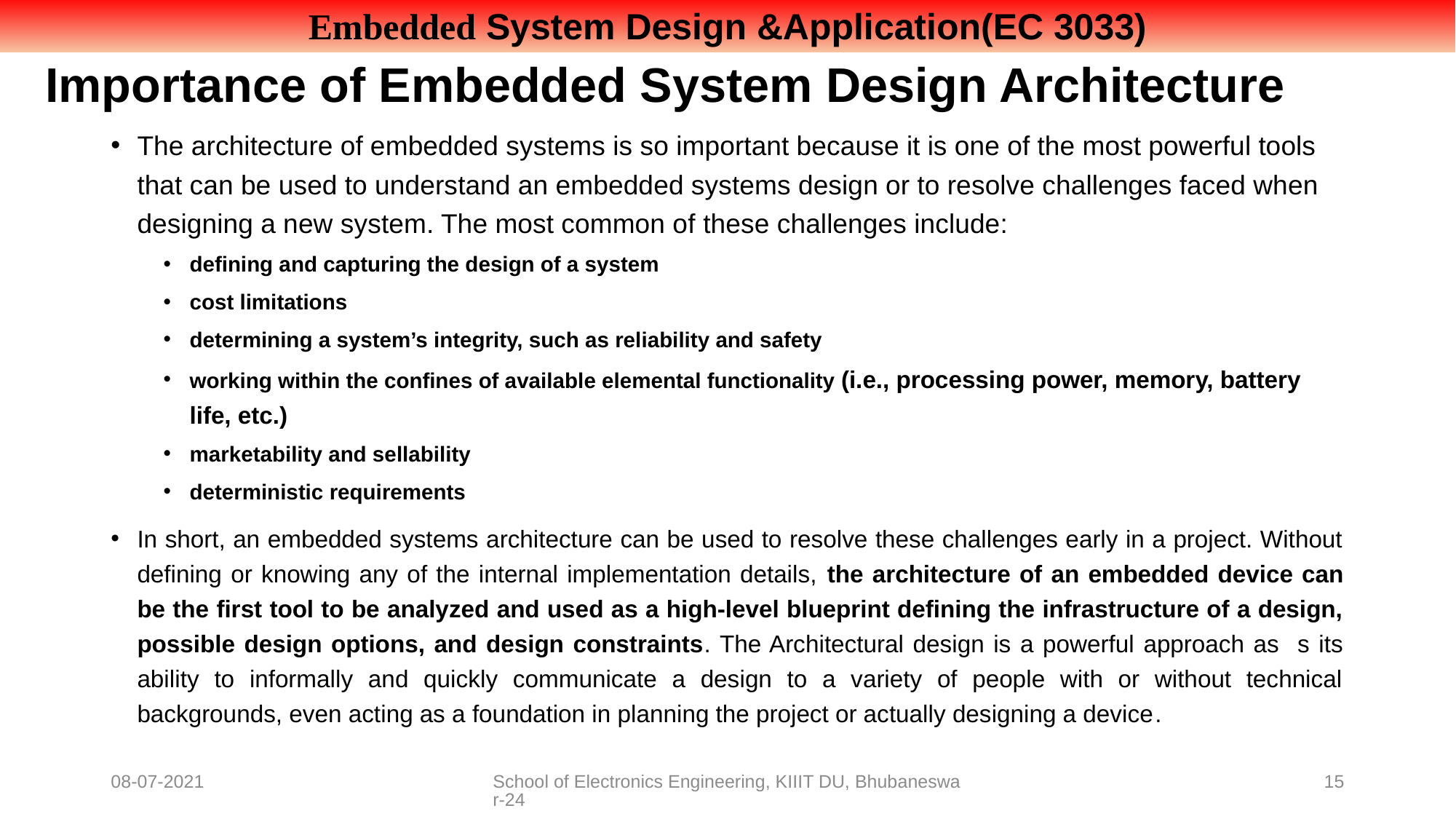

# Importance of Embedded System Design Architecture
The architecture of embedded systems is so important because it is one of the most powerful tools that can be used to understand an embedded systems design or to resolve challenges faced when designing a new system. The most common of these challenges include:
defining and capturing the design of a system
cost limitations
determining a system’s integrity, such as reliability and safety
working within the confines of available elemental functionality (i.e., processing power, memory, battery life, etc.)
marketability and sellability
deterministic requirements
In short, an embedded systems architecture can be used to resolve these challenges early in a project. Without defining or knowing any of the internal implementation details, the architecture of an embedded device can be the first tool to be analyzed and used as a high-level blueprint defining the infrastructure of a design, possible design options, and design constraints. The Architectural design is a powerful approach as  s its ability to informally and quickly communicate a design to a variety of people with or without technical backgrounds, even acting as a foundation in planning the project or actually designing a device.
08-07-2021
School of Electronics Engineering, KIIIT DU, Bhubaneswar-24
15